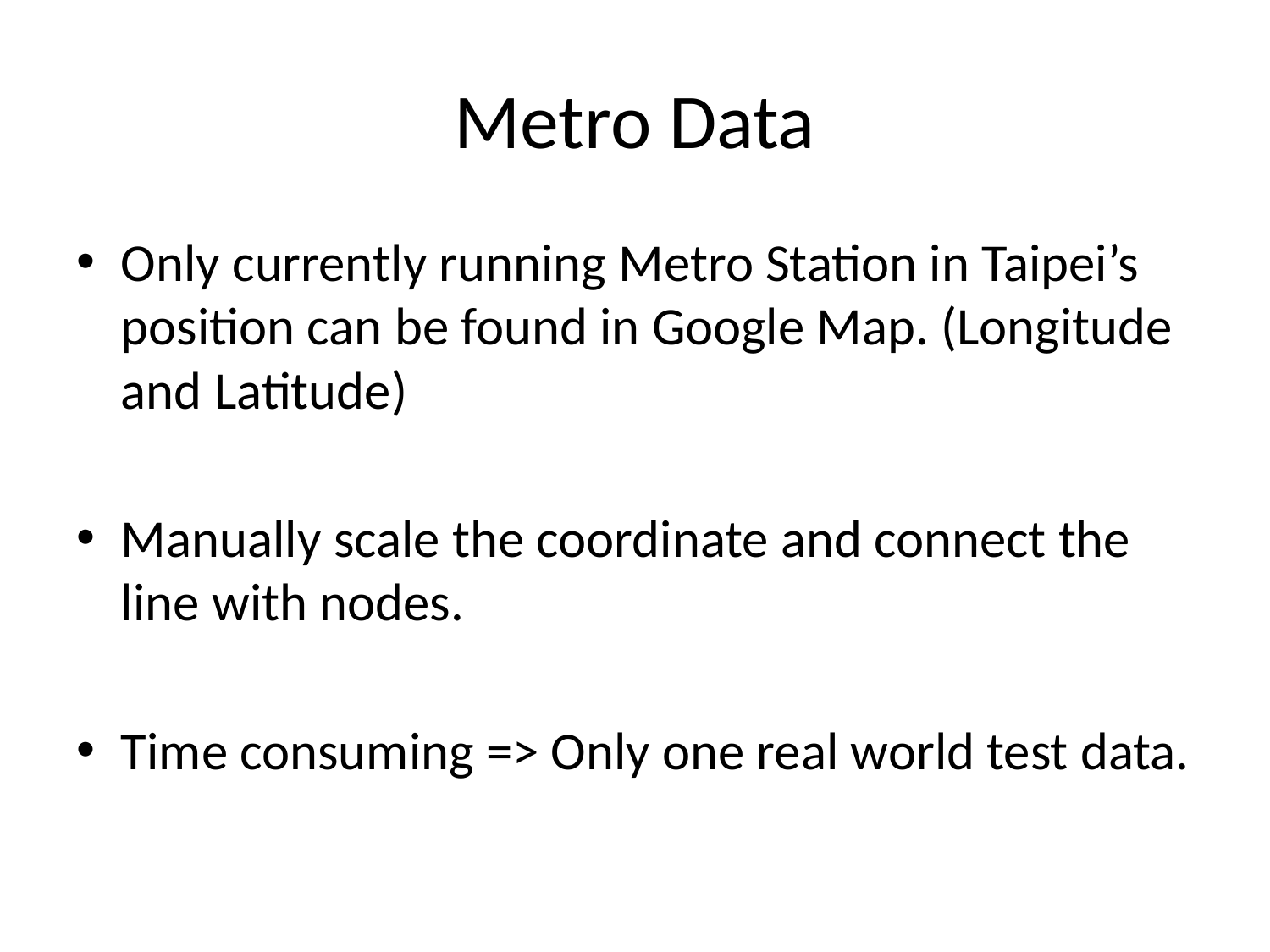

# Metro Data
Only currently running Metro Station in Taipei’s position can be found in Google Map. (Longitude and Latitude)

Manually scale the coordinate and connect the line with nodes.

Time consuming => Only one real world test data.